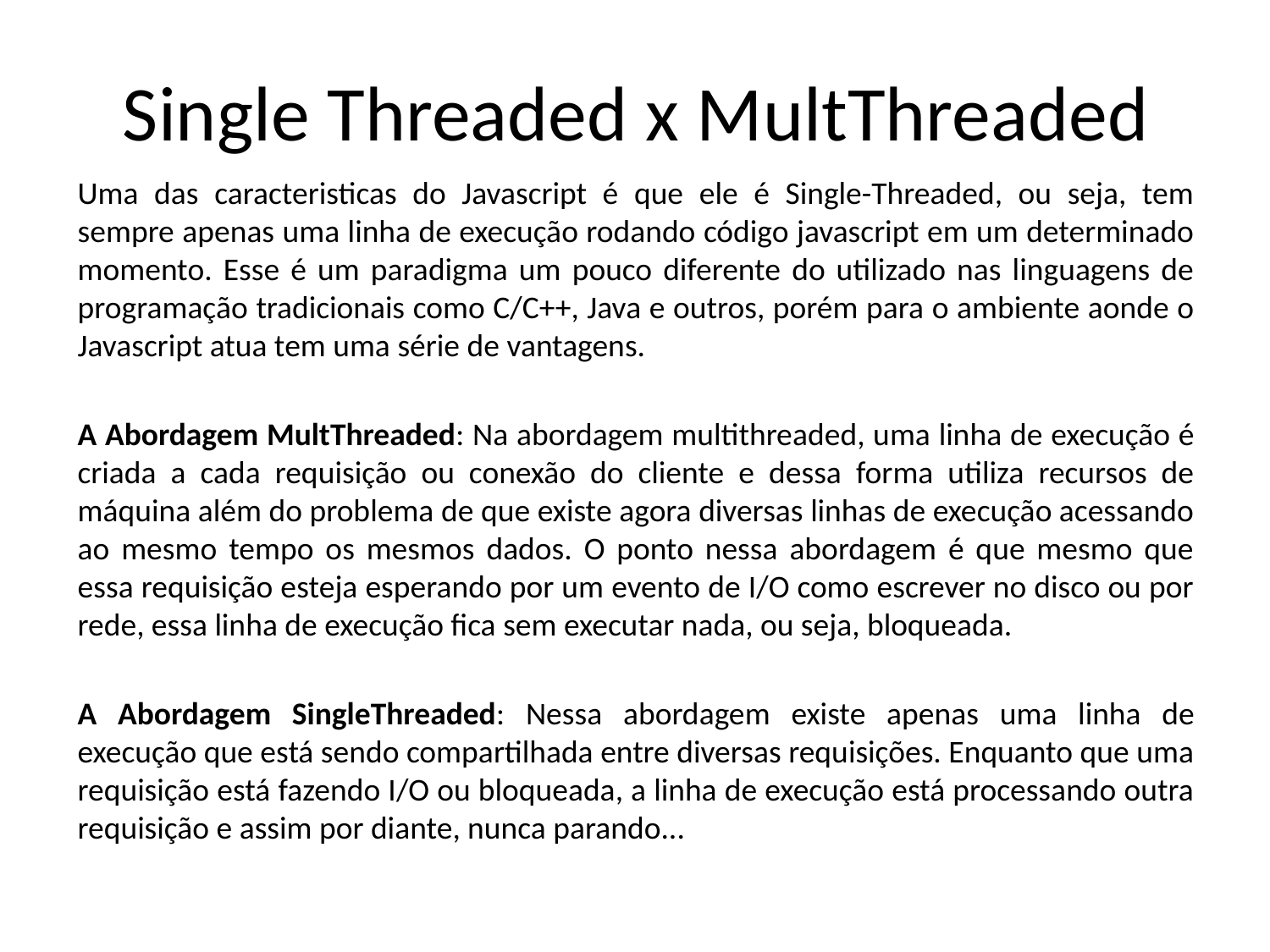

# Single Threaded x MultThreaded
Uma das caracteristicas do Javascript é que ele é Single-Threaded, ou seja, tem sempre apenas uma linha de execução rodando código javascript em um determinado momento. Esse é um paradigma um pouco diferente do utilizado nas linguagens de programação tradicionais como C/C++, Java e outros, porém para o ambiente aonde o Javascript atua tem uma série de vantagens.

A Abordagem MultThreaded: Na abordagem multithreaded, uma linha de execução é criada a cada requisição ou conexão do cliente e dessa forma utiliza recursos de máquina além do problema de que existe agora diversas linhas de execução acessando ao mesmo tempo os mesmos dados. O ponto nessa abordagem é que mesmo que essa requisição esteja esperando por um evento de I/O como escrever no disco ou por rede, essa linha de execução fica sem executar nada, ou seja, bloqueada.

A Abordagem SingleThreaded: Nessa abordagem existe apenas uma linha de execução que está sendo compartilhada entre diversas requisições. Enquanto que uma requisição está fazendo I/O ou bloqueada, a linha de execução está processando outra requisição e assim por diante, nunca parando...